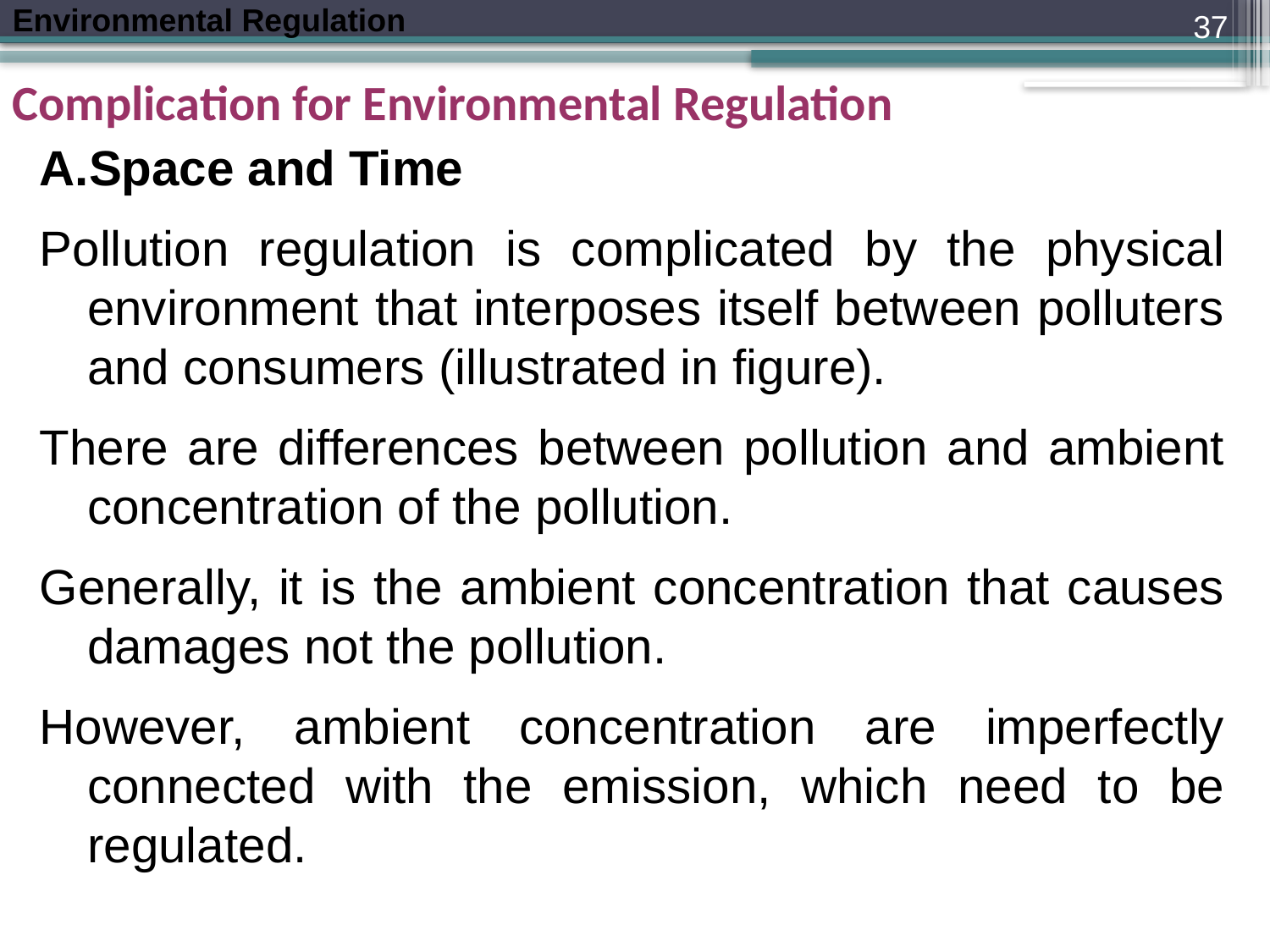

37
Complication for Environmental Regulation
Space and Time
Pollution regulation is complicated by the physical environment that interposes itself between polluters and consumers (illustrated in figure).
There are differences between pollution and ambient concentration of the pollution.
Generally, it is the ambient concentration that causes damages not the pollution.
However, ambient concentration are imperfectly connected with the emission, which need to be regulated.